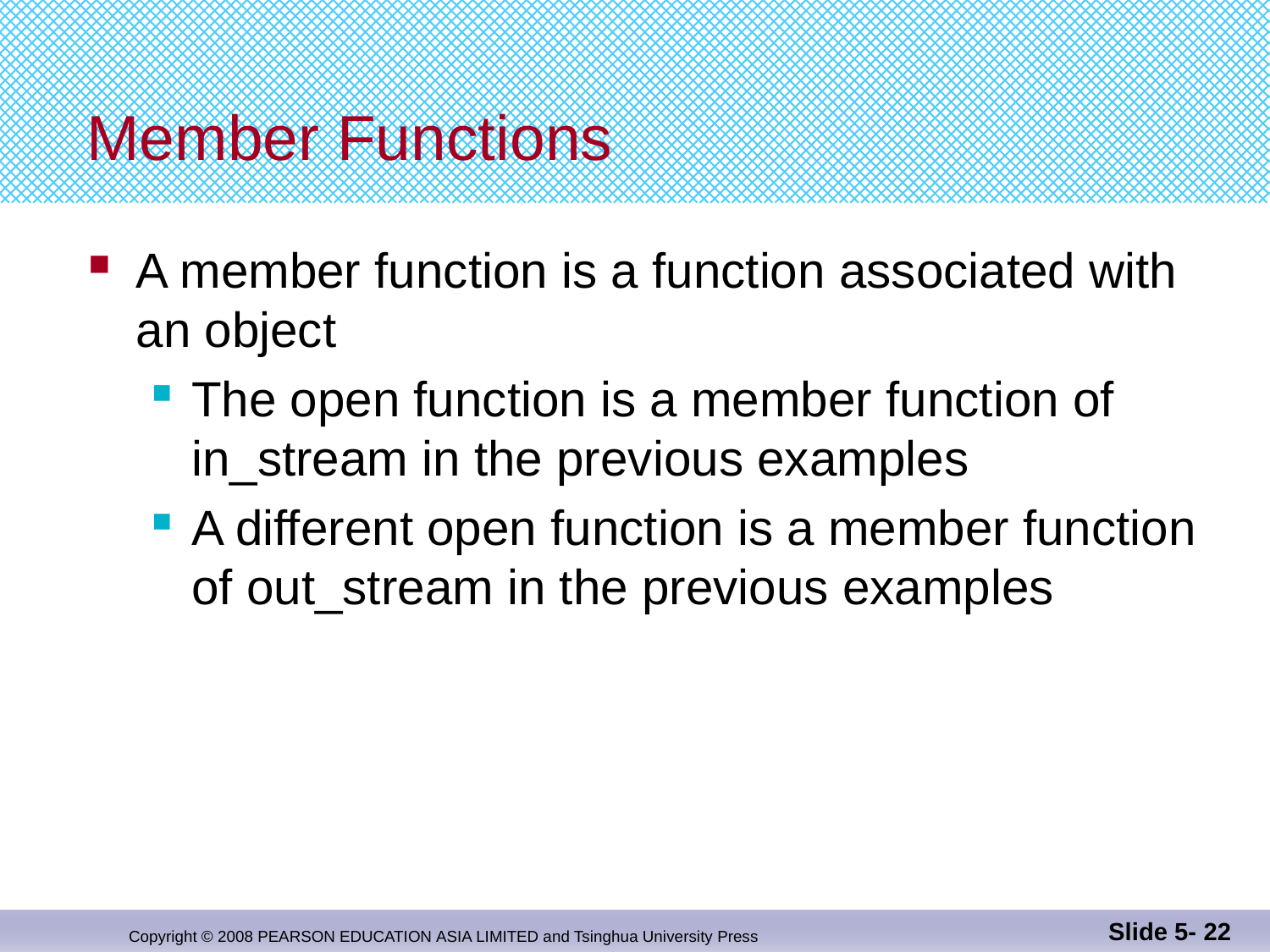

# Member Functions
A member function is a function associated with
an object
The open function is a member function of
in_stream in the previous examples
A different open function is a member function of out_stream in the previous examples

Slide 5- 22